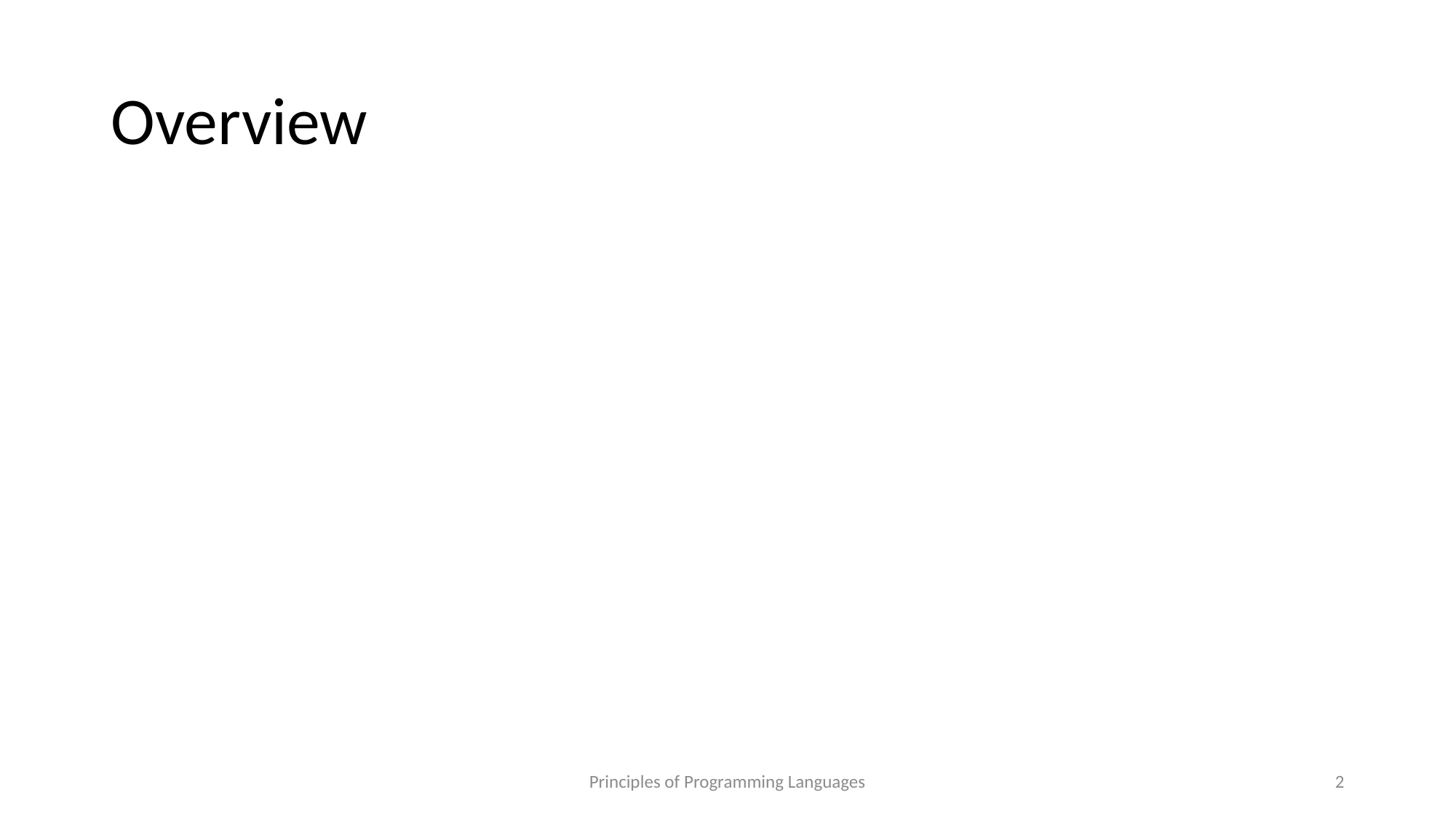

# Overview

Principles of Programming Languages
2